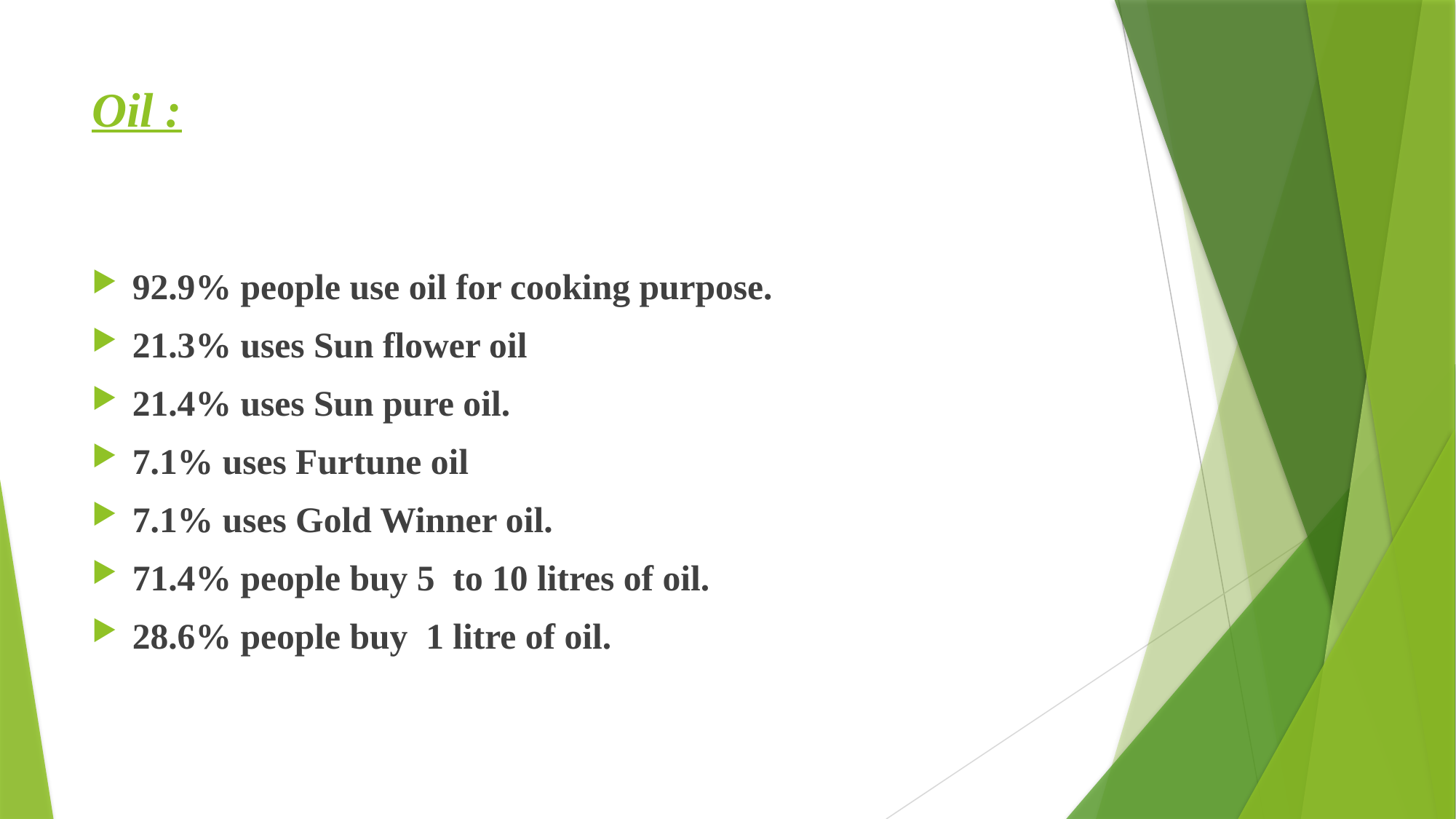

# Oil :
92.9% people use oil for cooking purpose.
21.3% uses Sun flower oil
21.4% uses Sun pure oil.
7.1% uses Furtune oil
7.1% uses Gold Winner oil.
71.4% people buy 5  to 10 litres of oil.
28.6% people buy  1 litre of oil.